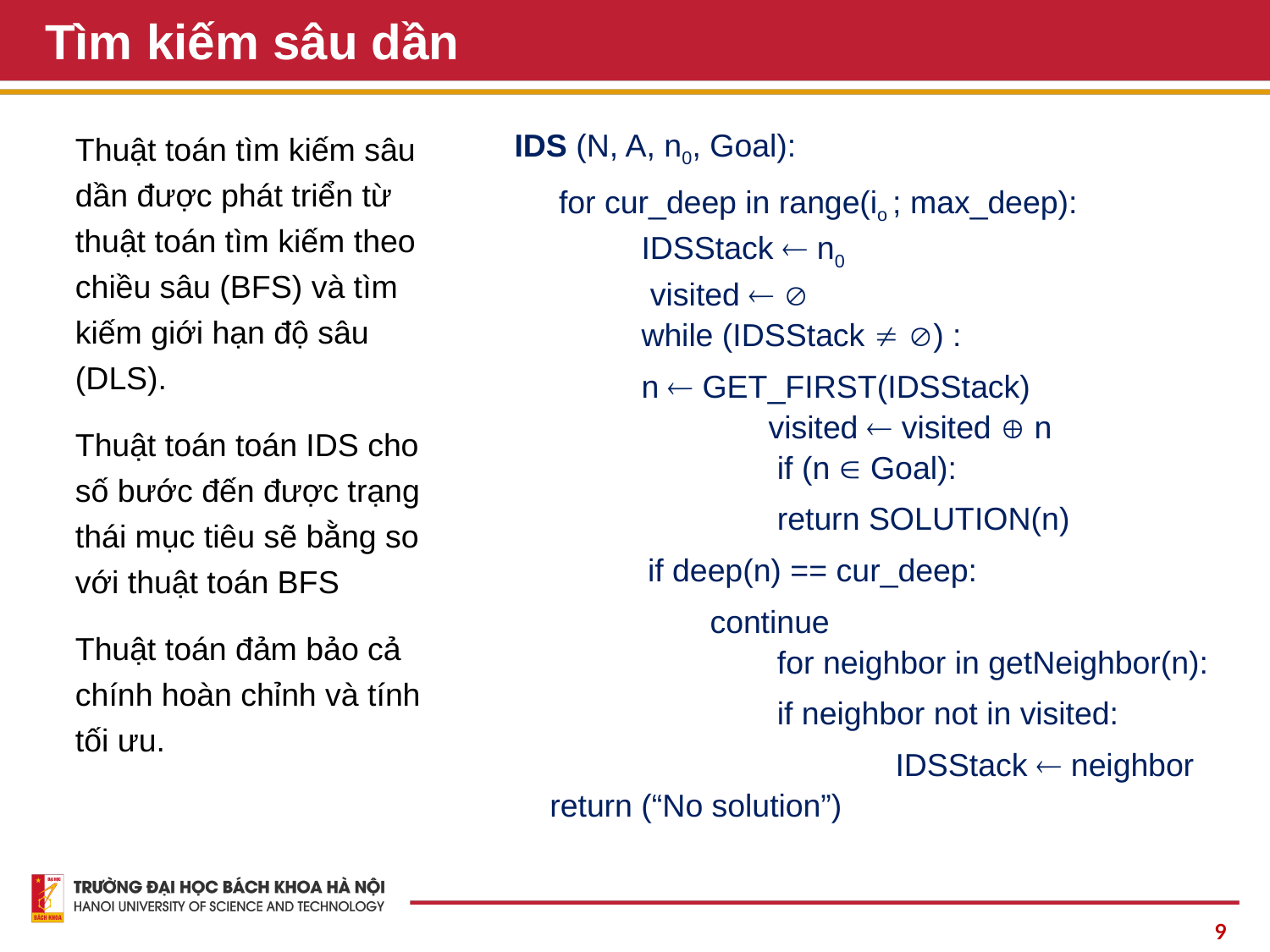

# Tìm kiếm sâu dần
Thuật toán tìm kiếm sâu dần được phát triển từ thuật toán tìm kiếm theo chiều sâu (BFS) và tìm kiếm giới hạn độ sâu (DLS).
Thuật toán toán IDS cho số bước đến được trạng thái mục tiêu sẽ bằng so với thuật toán BFS
Thuật toán đảm bảo cả chính hoàn chỉnh và tính tối ưu.

IDS (N, A, n0, Goal):
     for cur_deep in range(io ; max_deep):
     	IDSStack ← n0
     	 visited ← ∅
      	while (IDSStack ≠ ∅) :
         	n ← GET_FIRST(IDSStack)
       		visited ← visited ⊕ n
        		 if (n ∈ Goal):
            		 return SOLUTION(n)
               if deep(n) == cur_deep:
                      continue
      		 for neighbor in getNeighbor(n):
            		 if neighbor not in visited:
                 		IDSStack ← neighbor
    return (“No solution”)

9